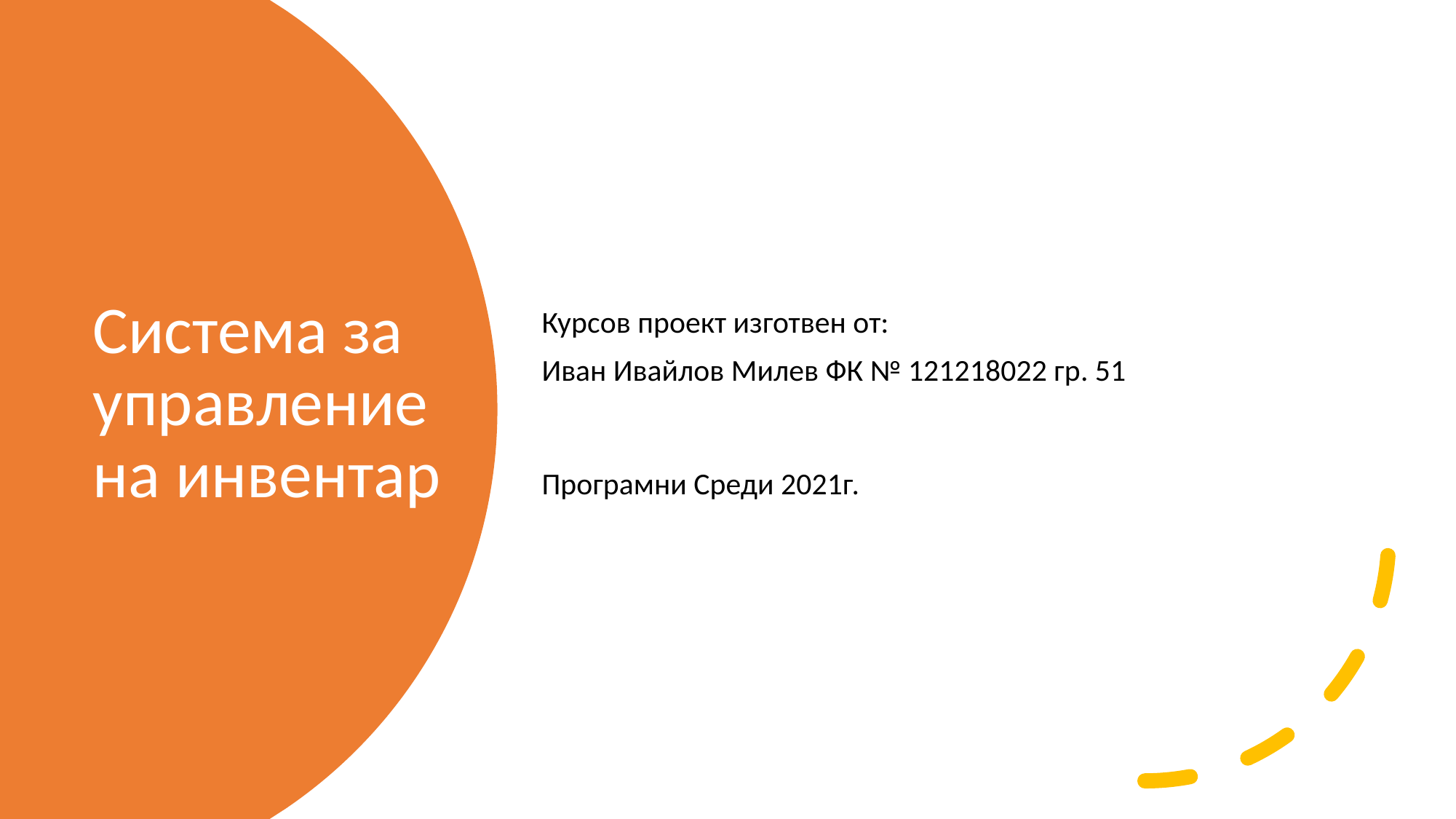

Курсов проект изготвен от:
Иван Ивайлов Милев ФК № 121218022 гр. 51
Програмни Среди 2021г.
# Система за управление на инвентар